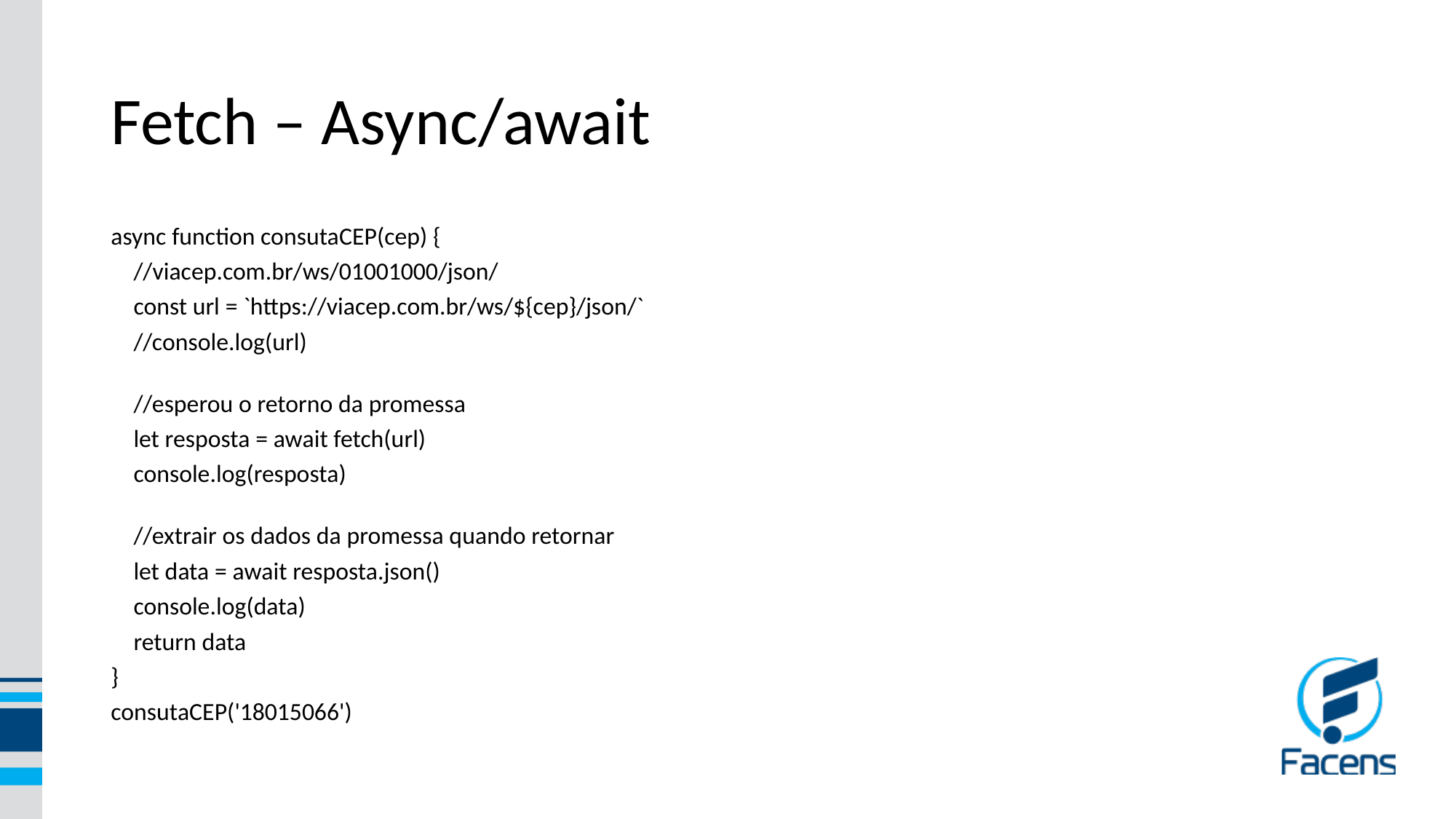

# Fetch – Async/await
async function consutaCEP(cep) {
    //viacep.com.br/ws/01001000/json/
    const url = `https://viacep.com.br/ws/${cep}/json/`
    //console.log(url)
    //esperou o retorno da promessa
    let resposta = await fetch(url)
    console.log(resposta)
    //extrair os dados da promessa quando retornar
    let data = await resposta.json()
    console.log(data)
    return data
}
consutaCEP('18015066')